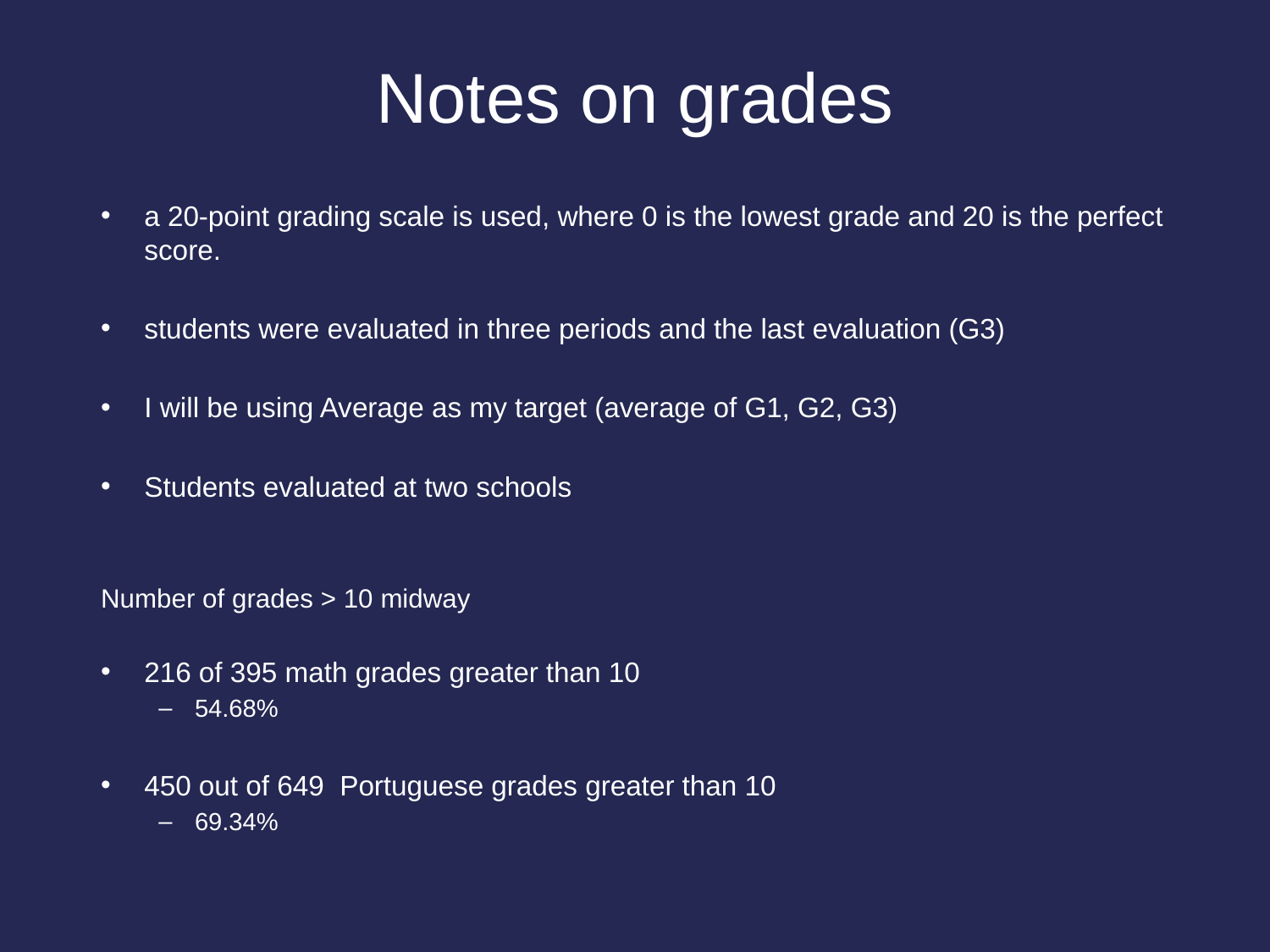

# Notes on grades

a 20-point grading scale is used, where 0 is the lowest grade and 20 is the perfect score.

students were evaluated in three periods and the last evaluation (G3)

I will be using Average as my target (average of G1, G2, G3)

Students evaluated at two schools

Number of grades > 10 midway

216 of 395 math grades greater than 10
54.68%

450 out of 649  Portuguese grades greater than 10
69.34%